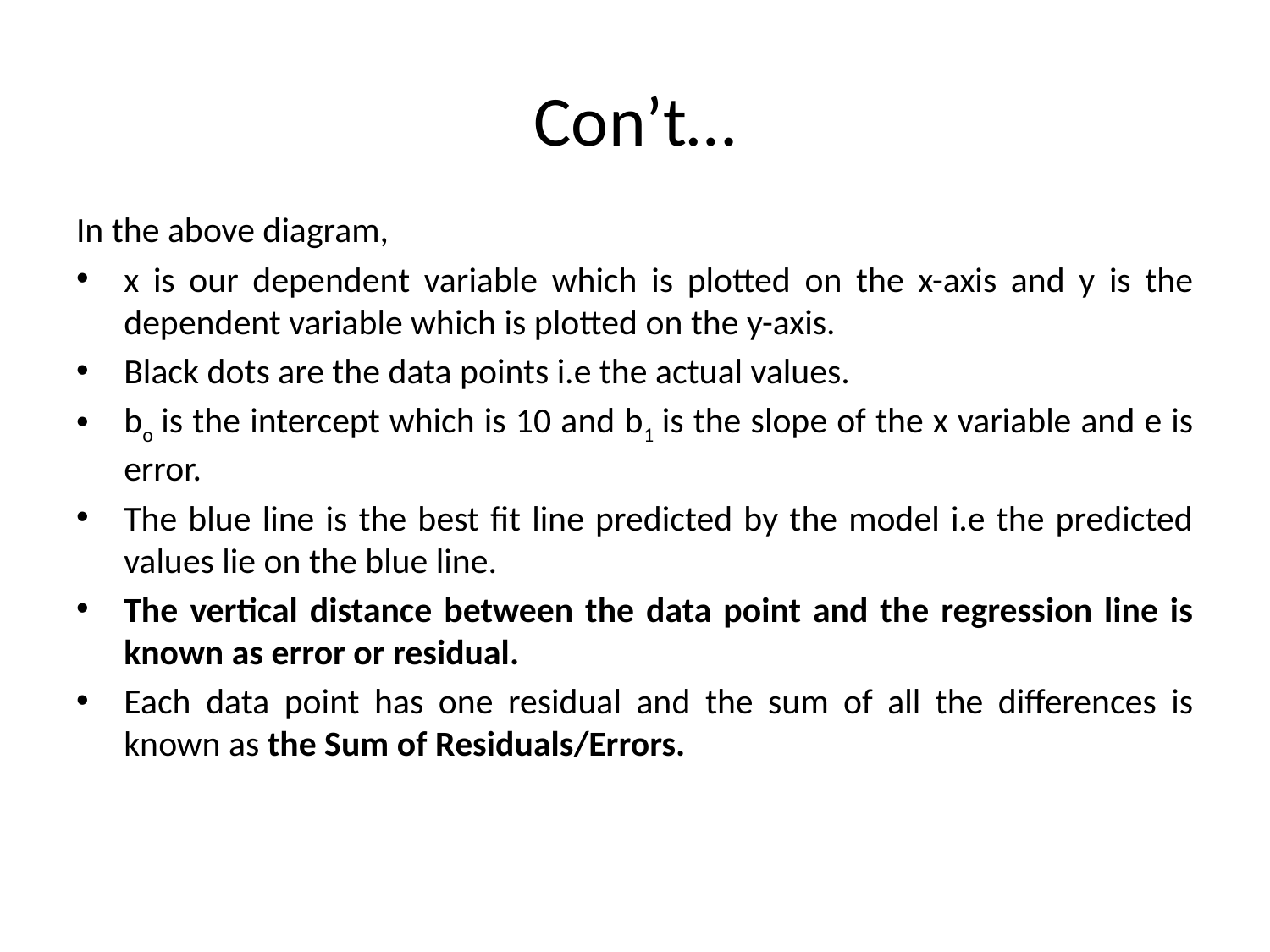

# Con’t…
In the above diagram,
x is our dependent variable which is plotted on the x-axis and y is the dependent variable which is plotted on the y-axis.
Black dots are the data points i.e the actual values.
bo is the intercept which is 10 and b1 is the slope of the x variable and e is error.
The blue line is the best fit line predicted by the model i.e the predicted values lie on the blue line.
The vertical distance between the data point and the regression line is known as error or residual.
Each data point has one residual and the sum of all the differences is known as the Sum of Residuals/Errors.